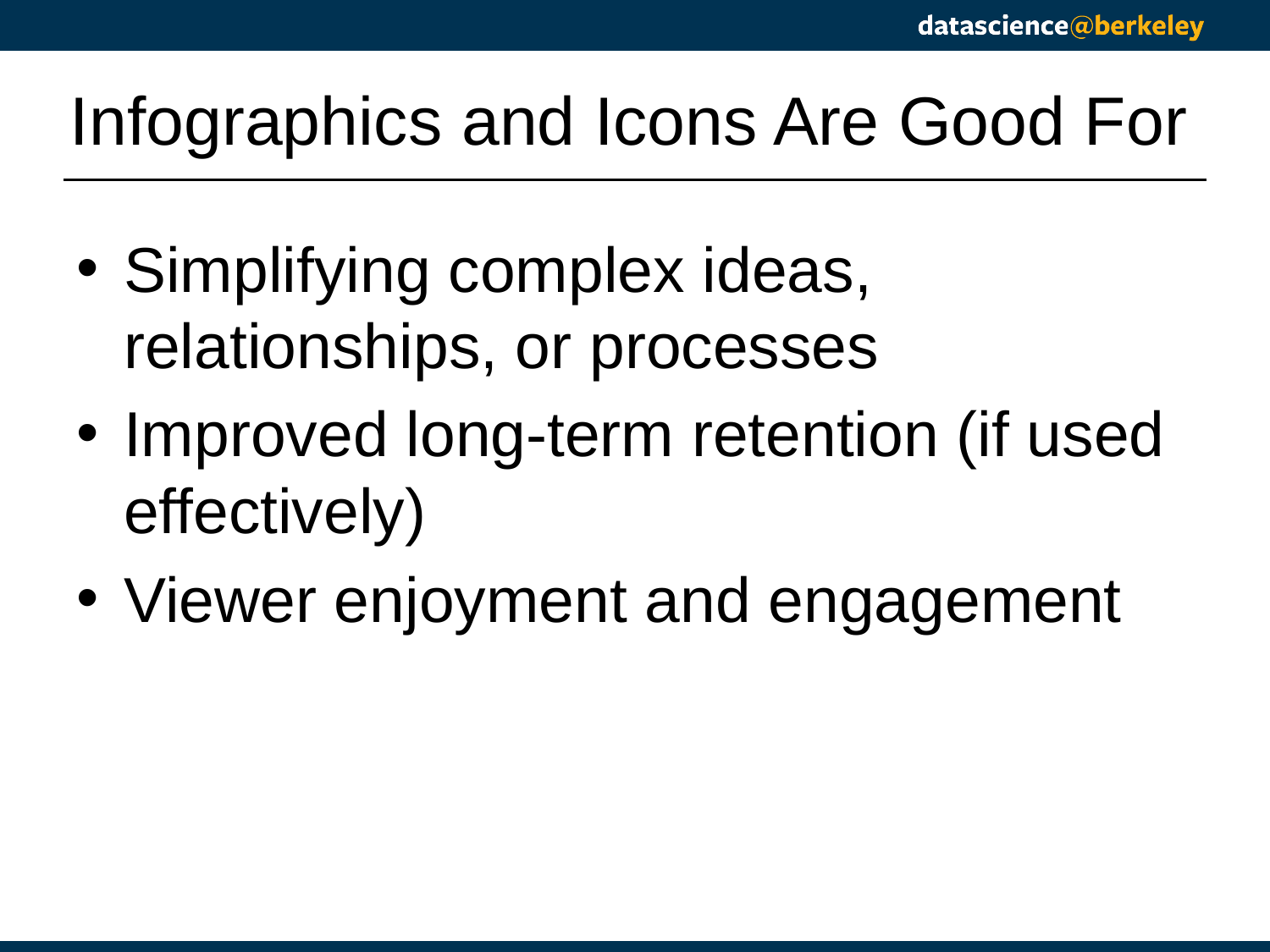

# Infographics and Icons Are Good For
Simplifying complex ideas, relationships, or processes
Improved long-term retention (if used effectively)
Viewer enjoyment and engagement